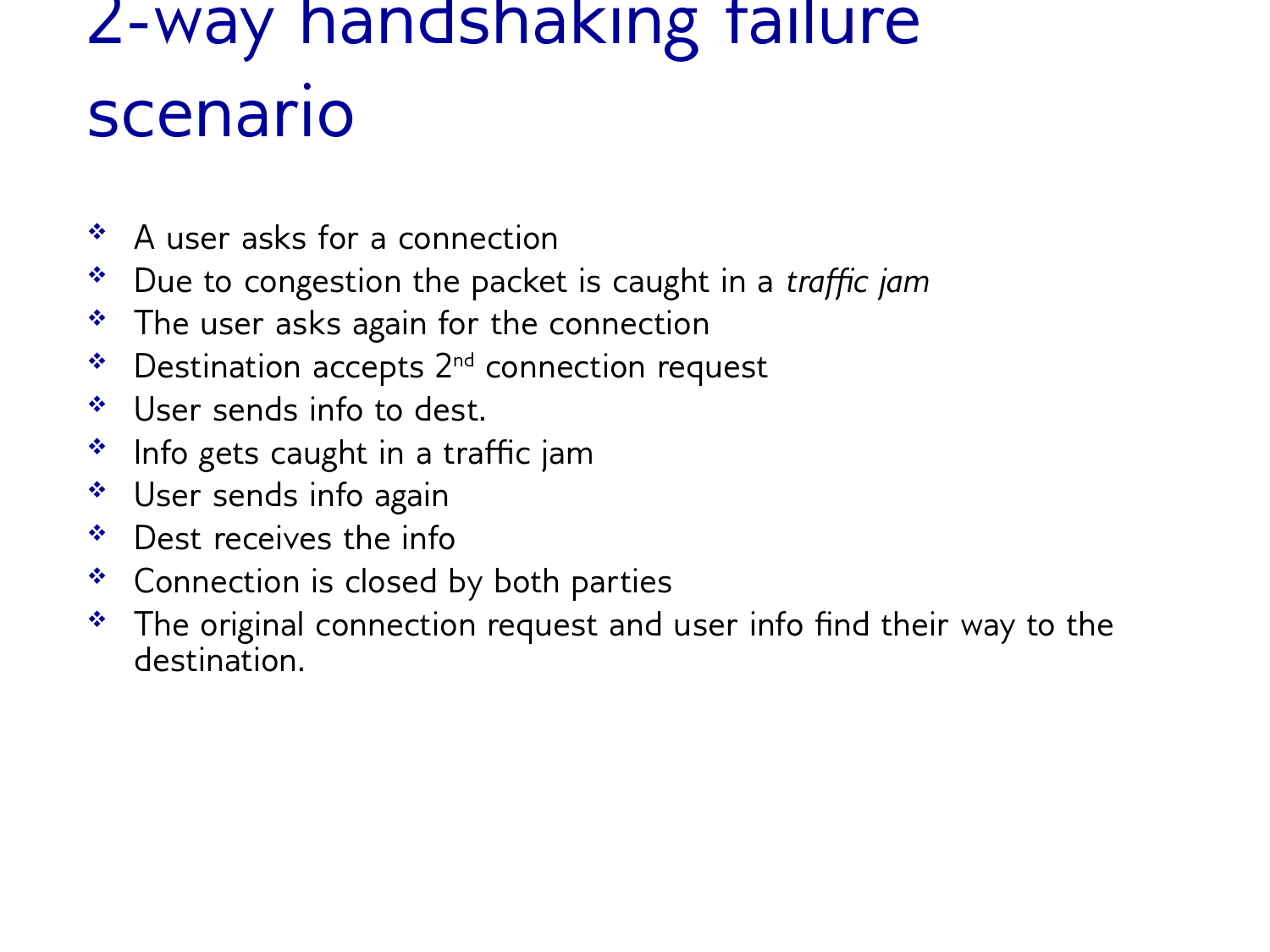

# 2-way handshaking failure scenario
A user asks for a connection
Due to congestion the packet is caught in a traffic jam
The user asks again for the connection
Destination accepts 2nd connection request
User sends info to dest.
Info gets caught in a traffic jam
User sends info again
Dest receives the info
Connection is closed by both parties
The original connection request and user info find their way to the destination.